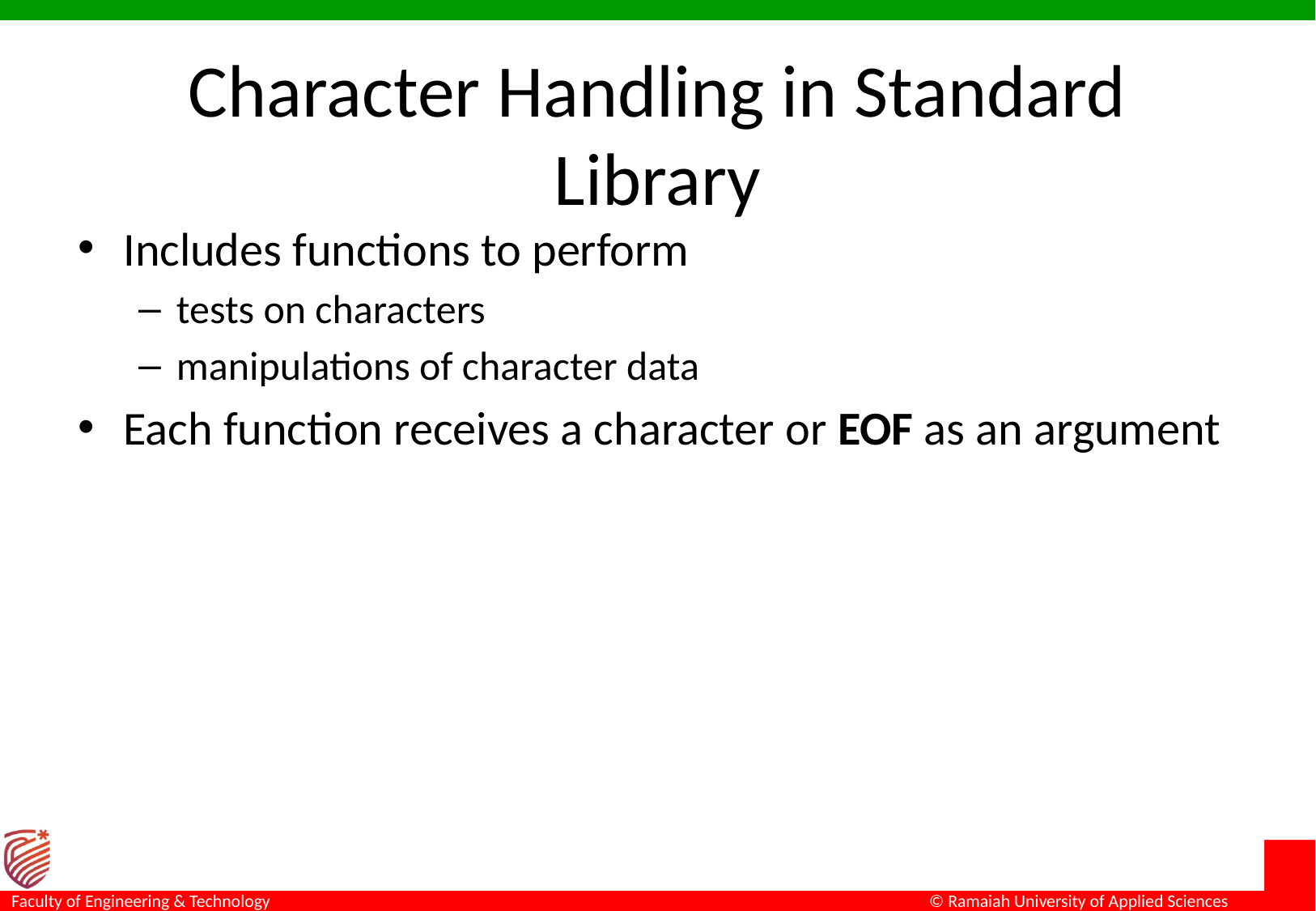

# Character Handling in Standard Library
Includes functions to perform
tests on characters
manipulations of character data
Each function receives a character or EOF as an argument